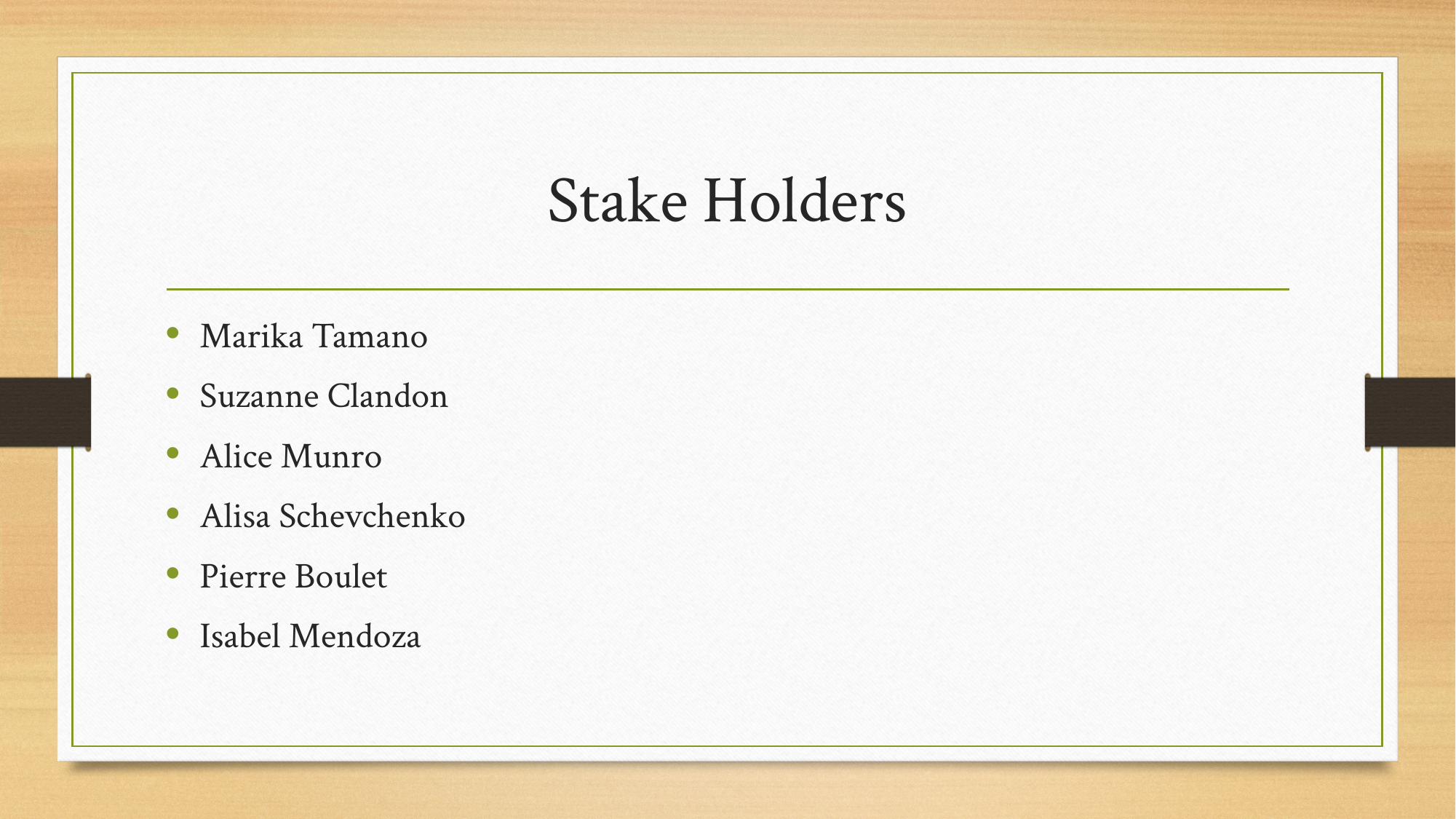

# Stake Holders
Marika Tamano
Suzanne Clandon
Alice Munro
Alisa Schevchenko
Pierre Boulet
Isabel Mendoza